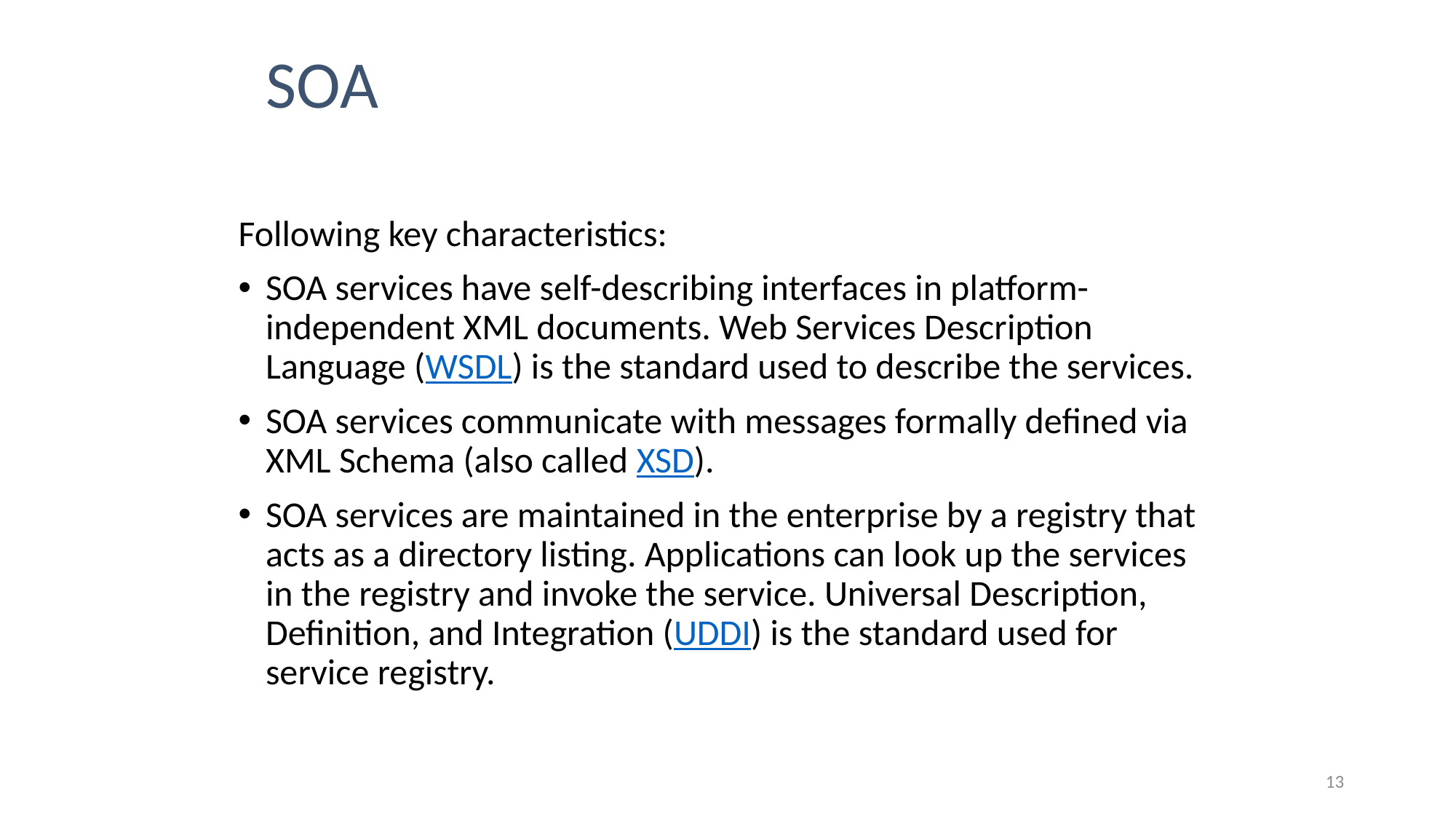

# SOA
Following key characteristics:
SOA services have self-describing interfaces in platform-independent XML documents. Web Services Description Language (WSDL) is the standard used to describe the services.
SOA services communicate with messages formally defined via XML Schema (also called XSD).
SOA services are maintained in the enterprise by a registry that acts as a directory listing. Applications can look up the services in the registry and invoke the service. Universal Description, Definition, and Integration (UDDI) is the standard used for service registry.
13